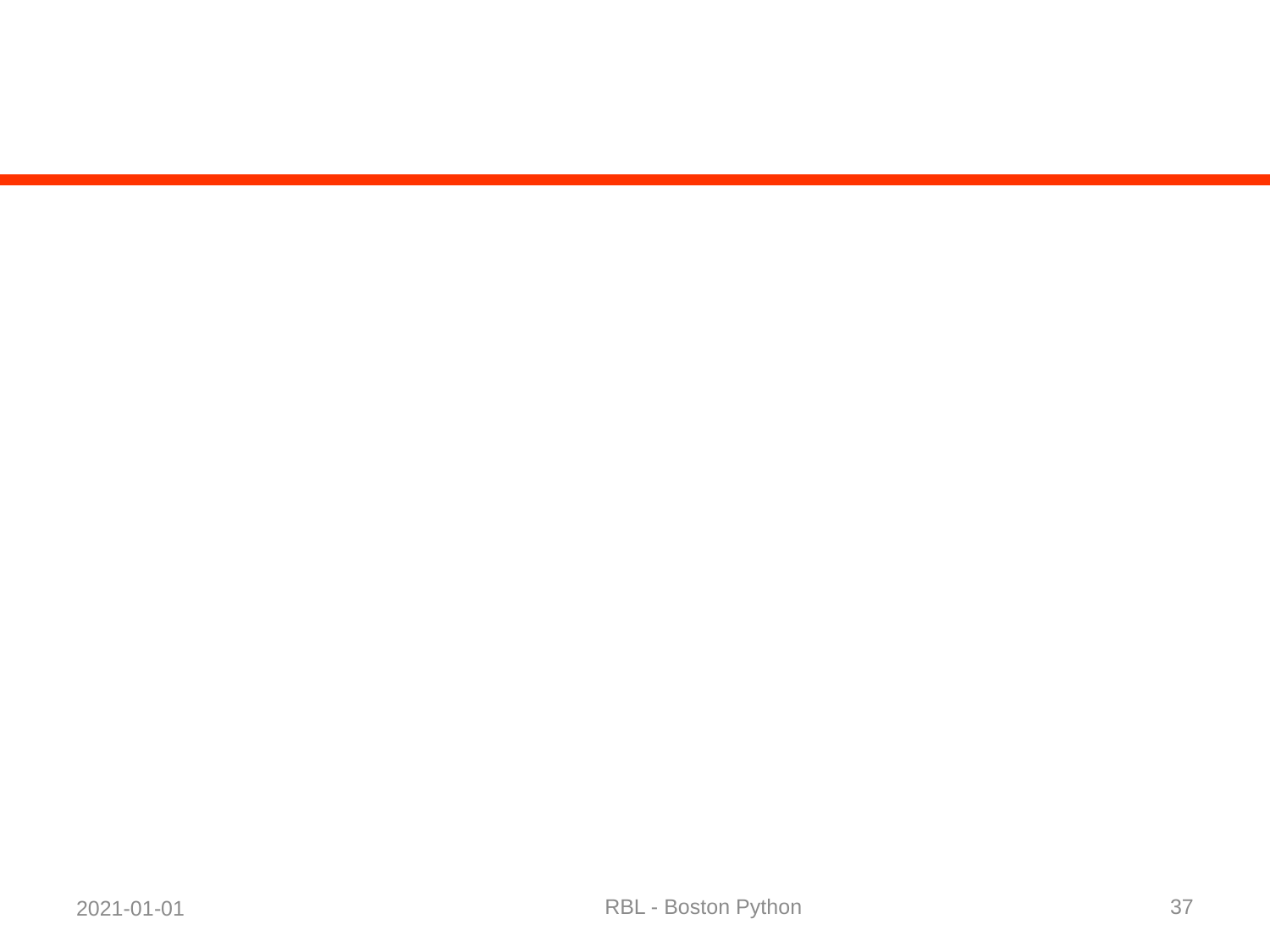

#

RBL - Boston Python
37
2021-01-01